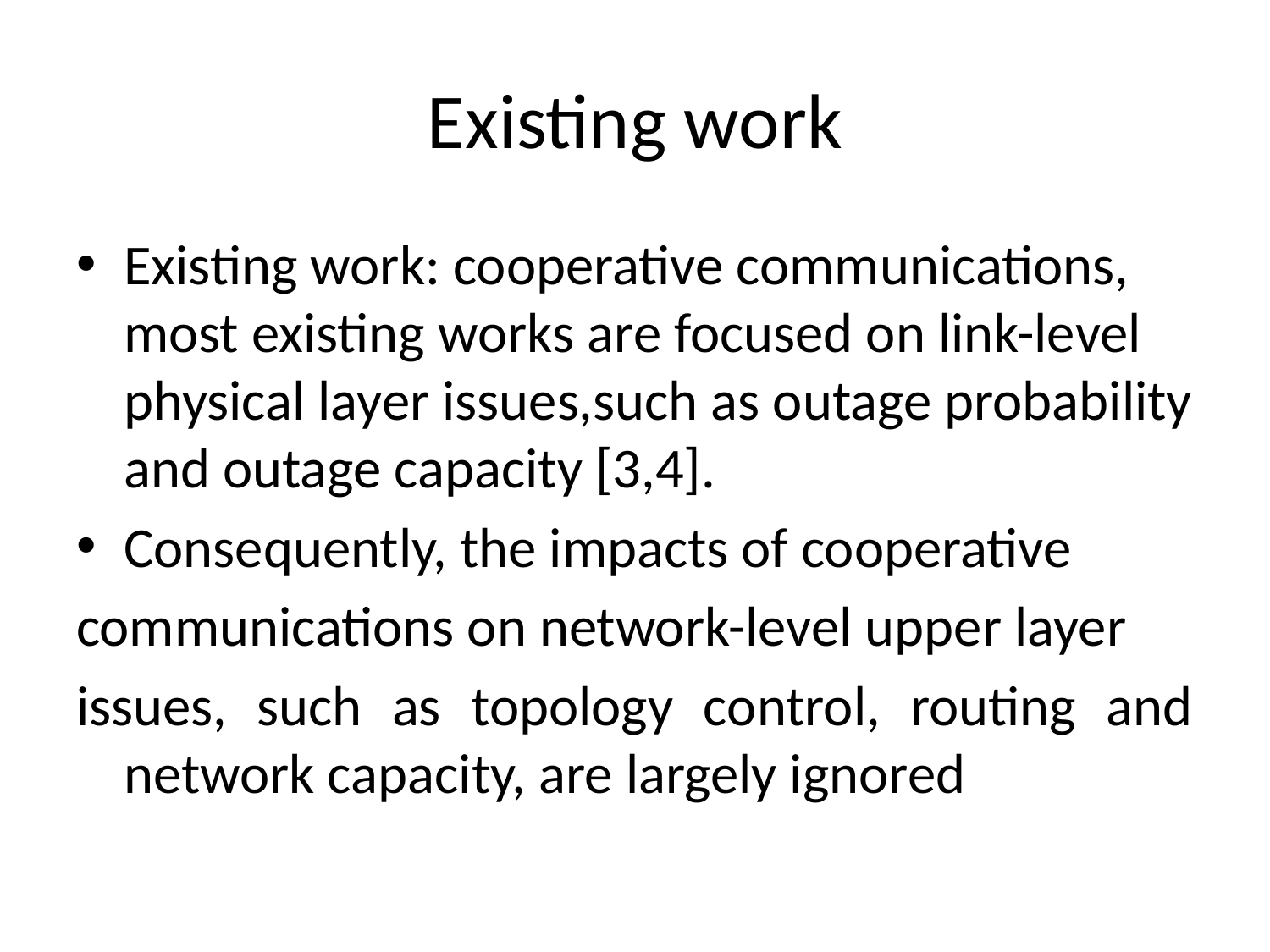

# Existing work
Existing work: cooperative communications, most existing works are focused on link-level physical layer issues,such as outage probability and outage capacity [3,4].
Consequently, the impacts of cooperative
communications on network-level upper layer
issues, such as topology control, routing and network capacity, are largely ignored